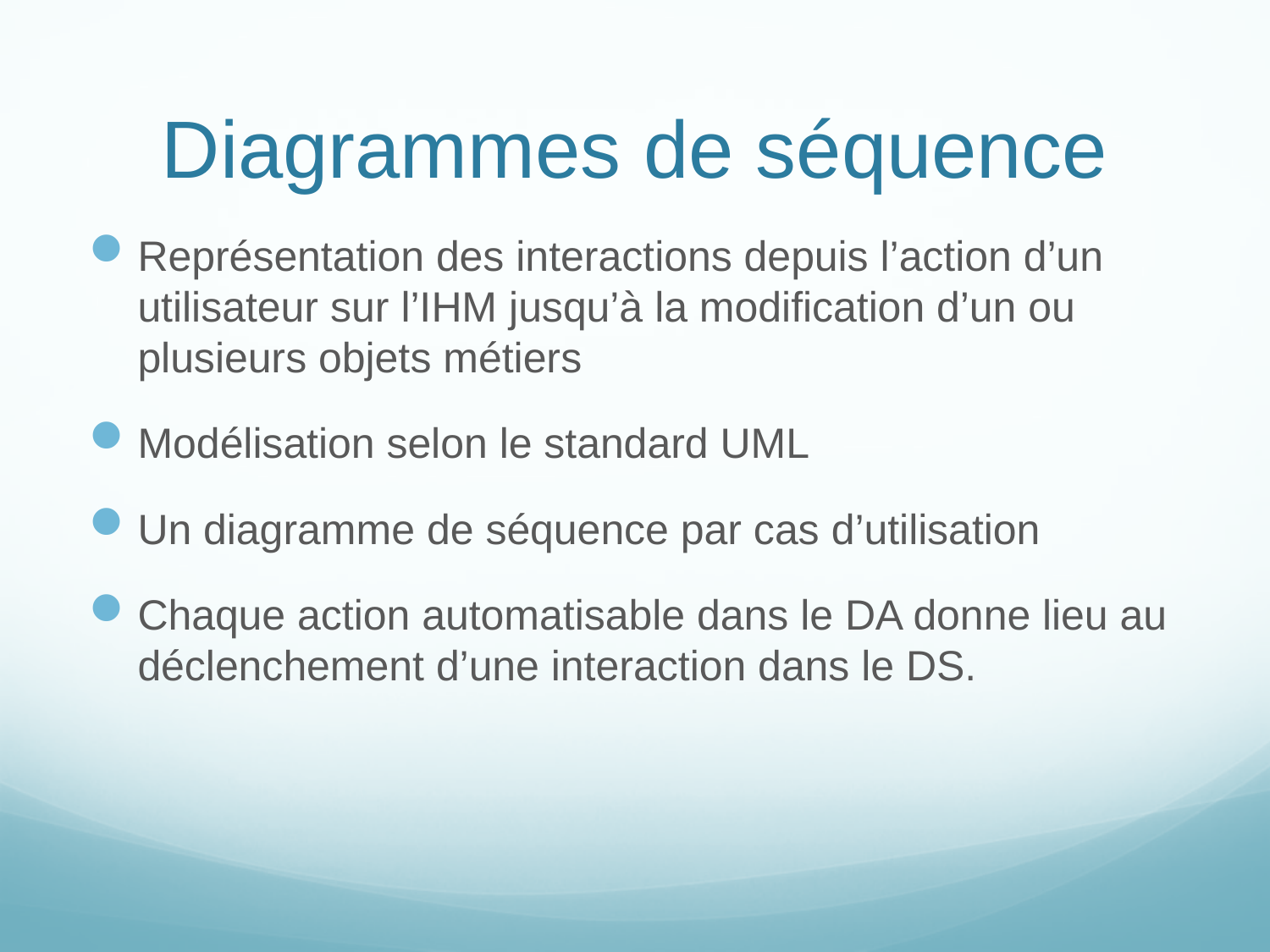

# Diagrammes de séquence
Représentation des interactions depuis l’action d’un utilisateur sur l’IHM jusqu’à la modification d’un ou plusieurs objets métiers
Modélisation selon le standard UML
Un diagramme de séquence par cas d’utilisation
Chaque action automatisable dans le DA donne lieu au déclenchement d’une interaction dans le DS.